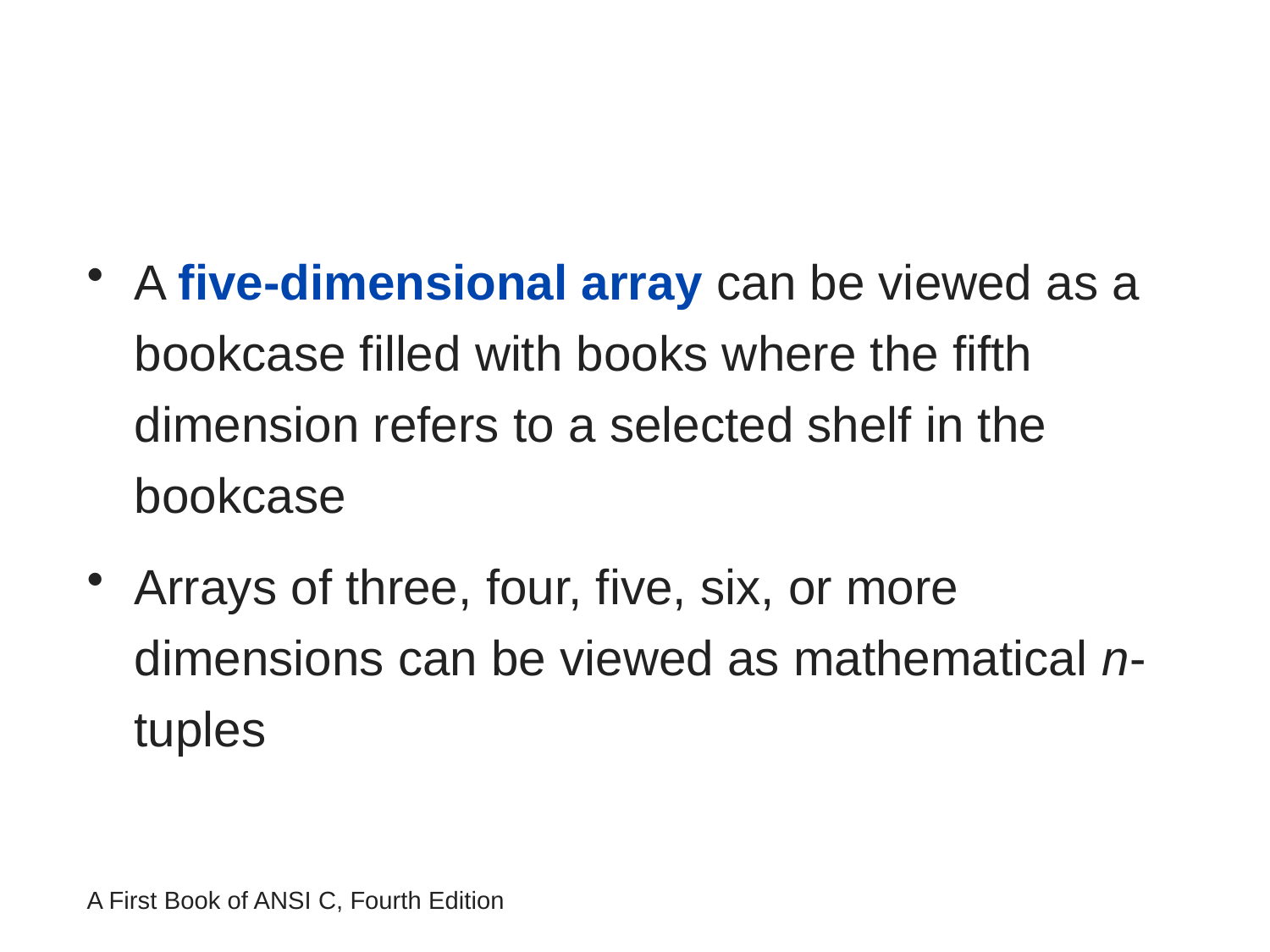

#
A five-dimensional array can be viewed as a bookcase filled with books where the fifth dimension refers to a selected shelf in the bookcase
Arrays of three, four, five, six, or more dimensions can be viewed as mathematical n-tuples

A First Book of ANSI C, Fourth Edition
59